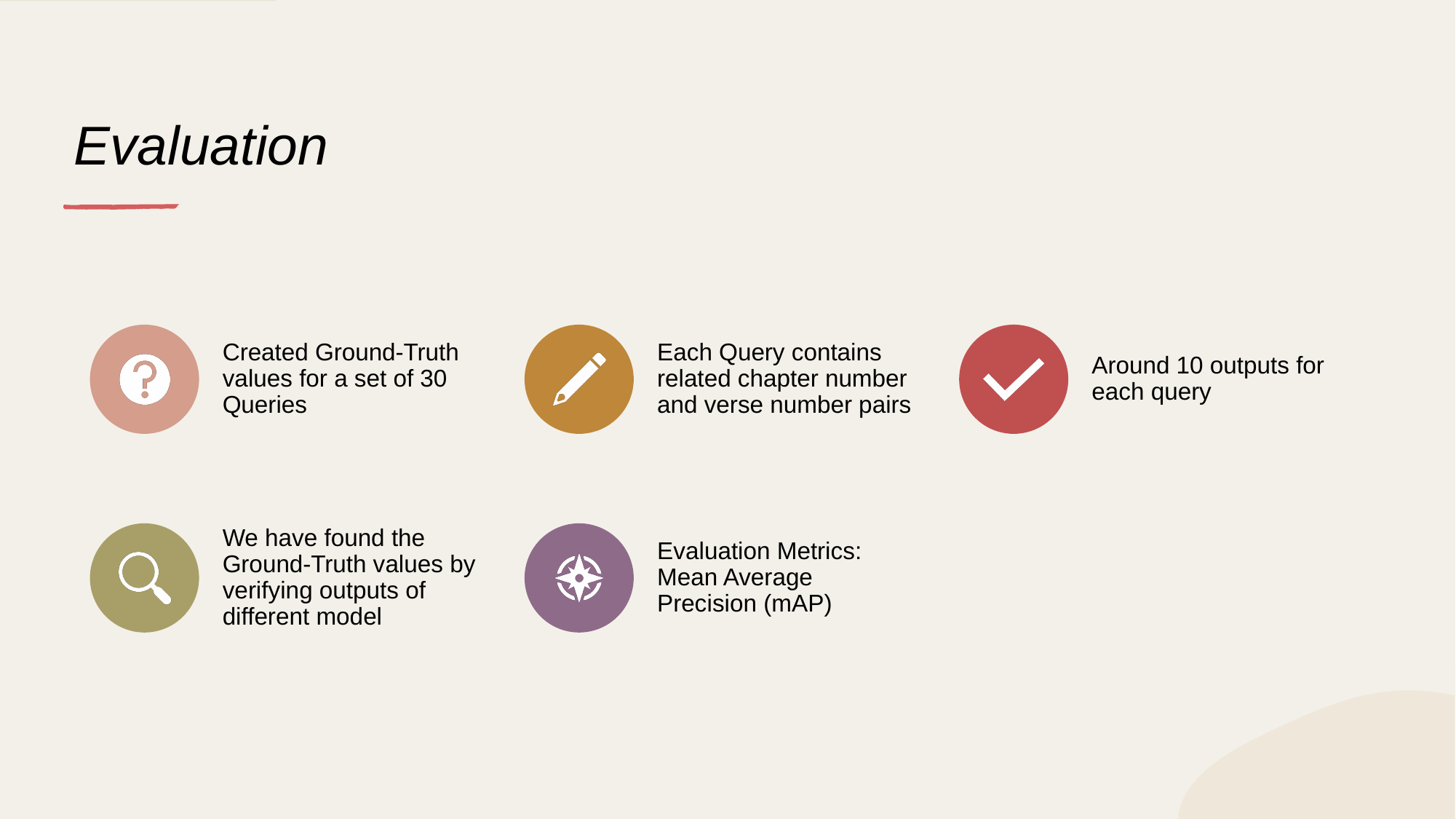

# Evaluation

Created Ground-Truth values for a set of 30 Queries
Each Query contains related chapter number and verse number pairs
Around 10 outputs for each query
We have found the Ground-Truth values by verifying outputs of different model
Evaluation Metrics: Mean Average Precision (mAP)